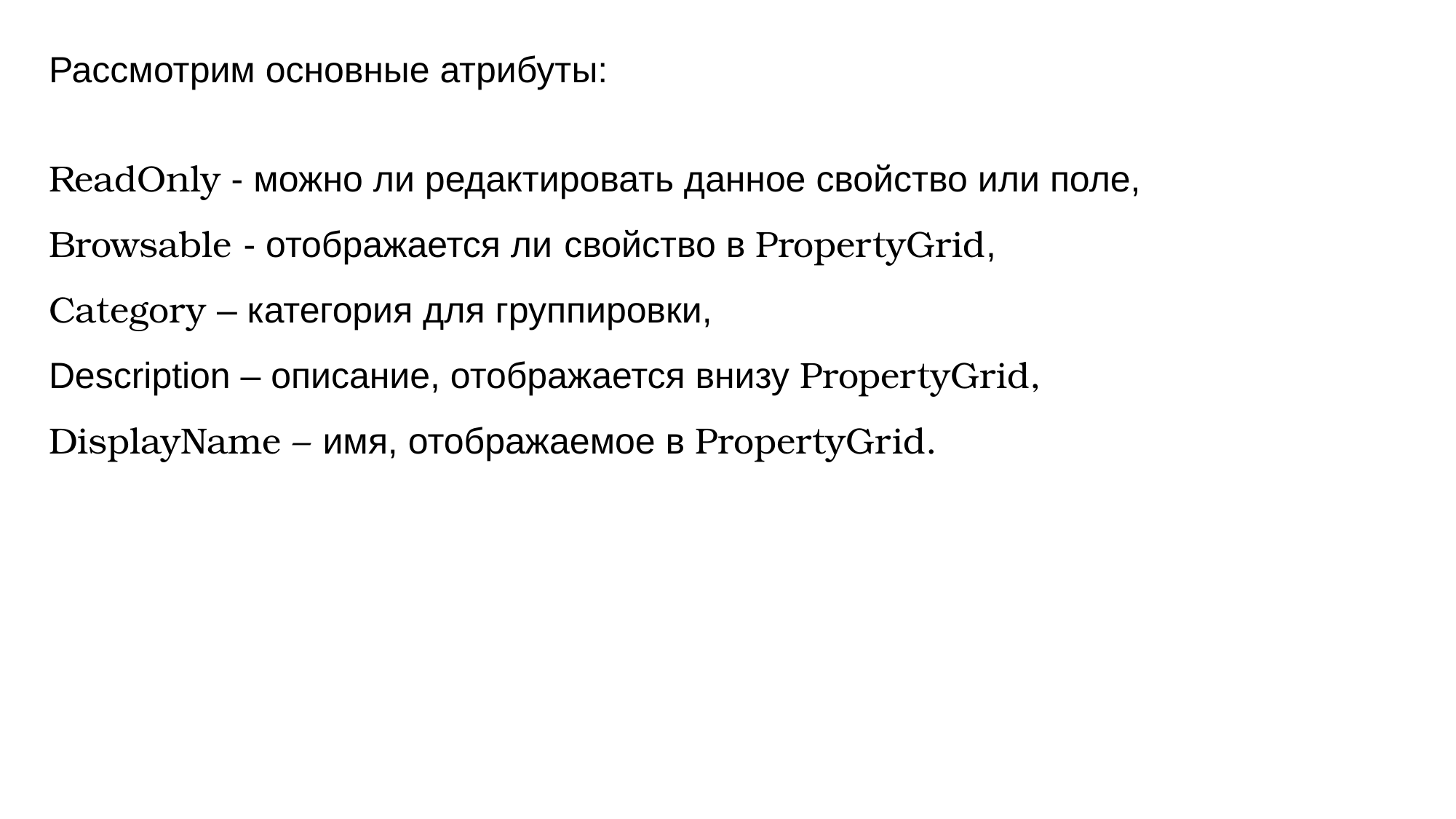

Рассмотрим основные атрибуты:

ReadOnly - можно ли редактировать данное свойство или поле,
Browsable - отображается ли свойство в PropertyGrid,
Category – категория для группировки,
Description – описание, отображается внизу PropertyGrid,
DisplayName – имя, отображаемое в PropertyGrid.